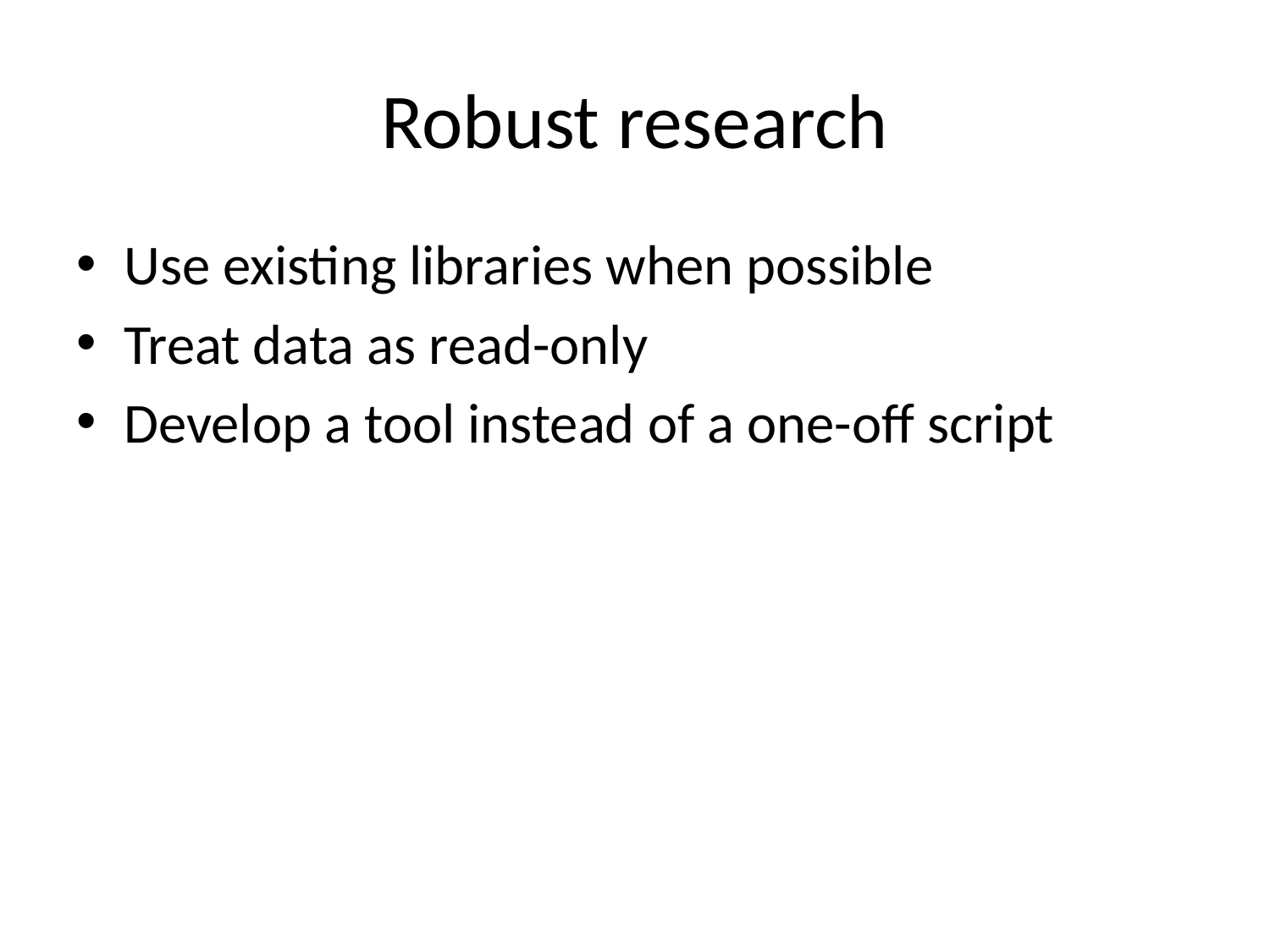

# Robust research
Use existing libraries when possible
Treat data as read-only
Develop a tool instead of a one-off script